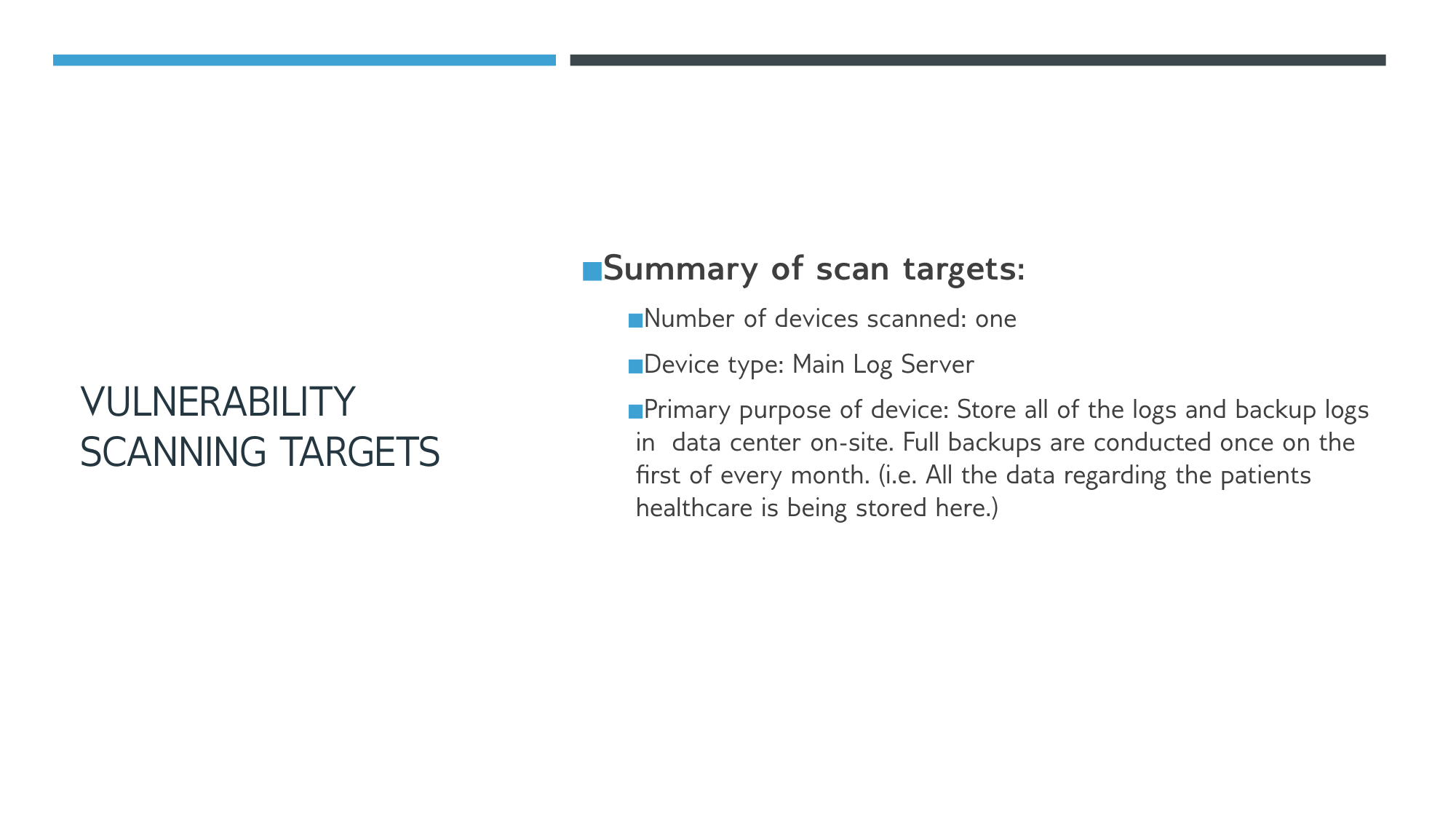

# VULNERABILITY SCANNING TARGETS
Summary of scan targets:
Number of devices scanned: one
Device type: Main Log Server
Primary purpose of device: Store all of the logs and backup logs in  data center on-site. Full backups are conducted once on the first of every month. (i.e. All the data regarding the patients healthcare is being stored here.)